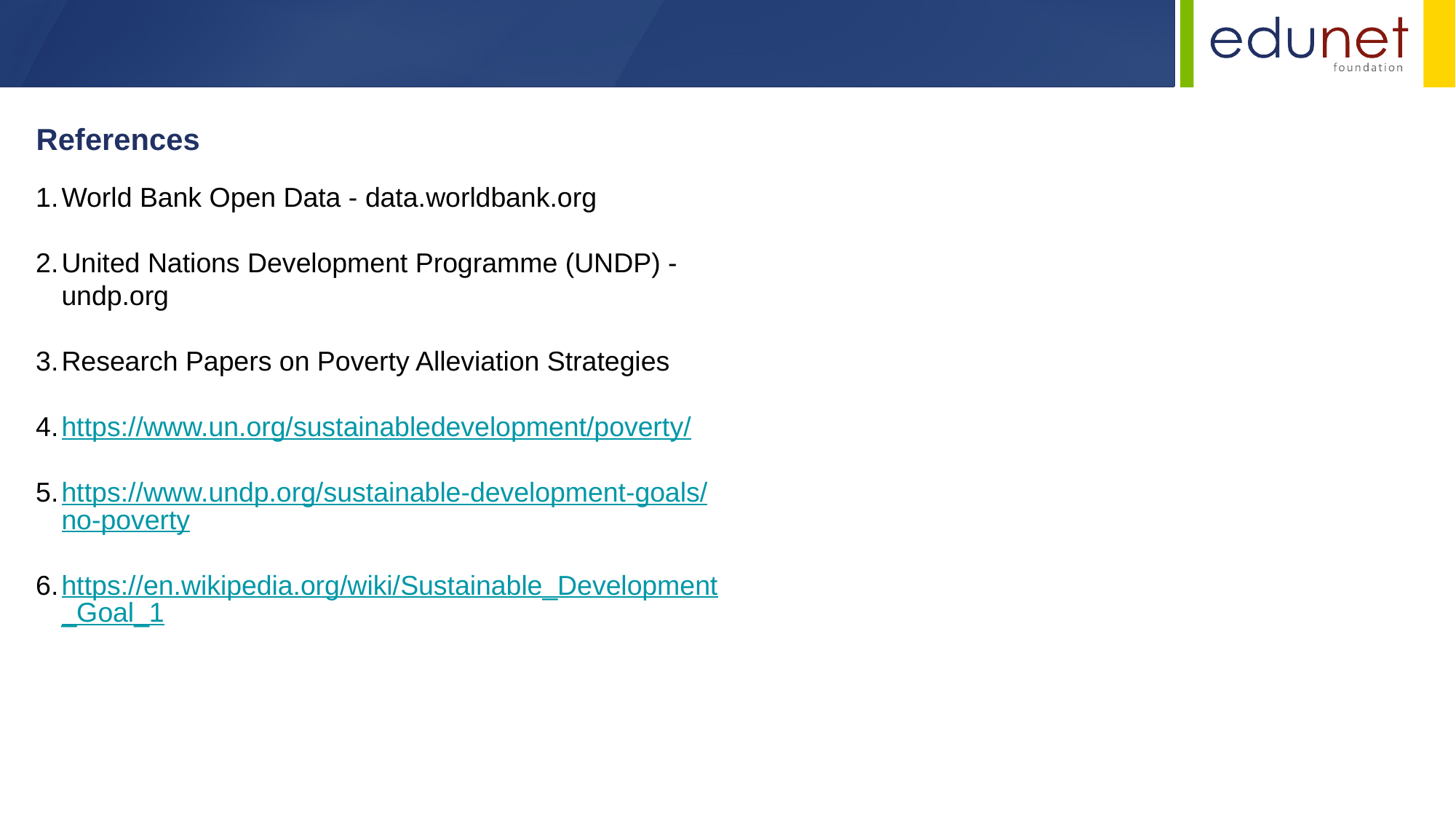

References
World Bank Open Data - data.worldbank.org

United Nations Development Programme (UNDP) - undp.org

Research Papers on Poverty Alleviation Strategies

https://www.un.org/sustainabledevelopment/poverty/

https://www.undp.org/sustainable-development-goals/no-poverty

https://en.wikipedia.org/wiki/Sustainable_Development_Goal_1